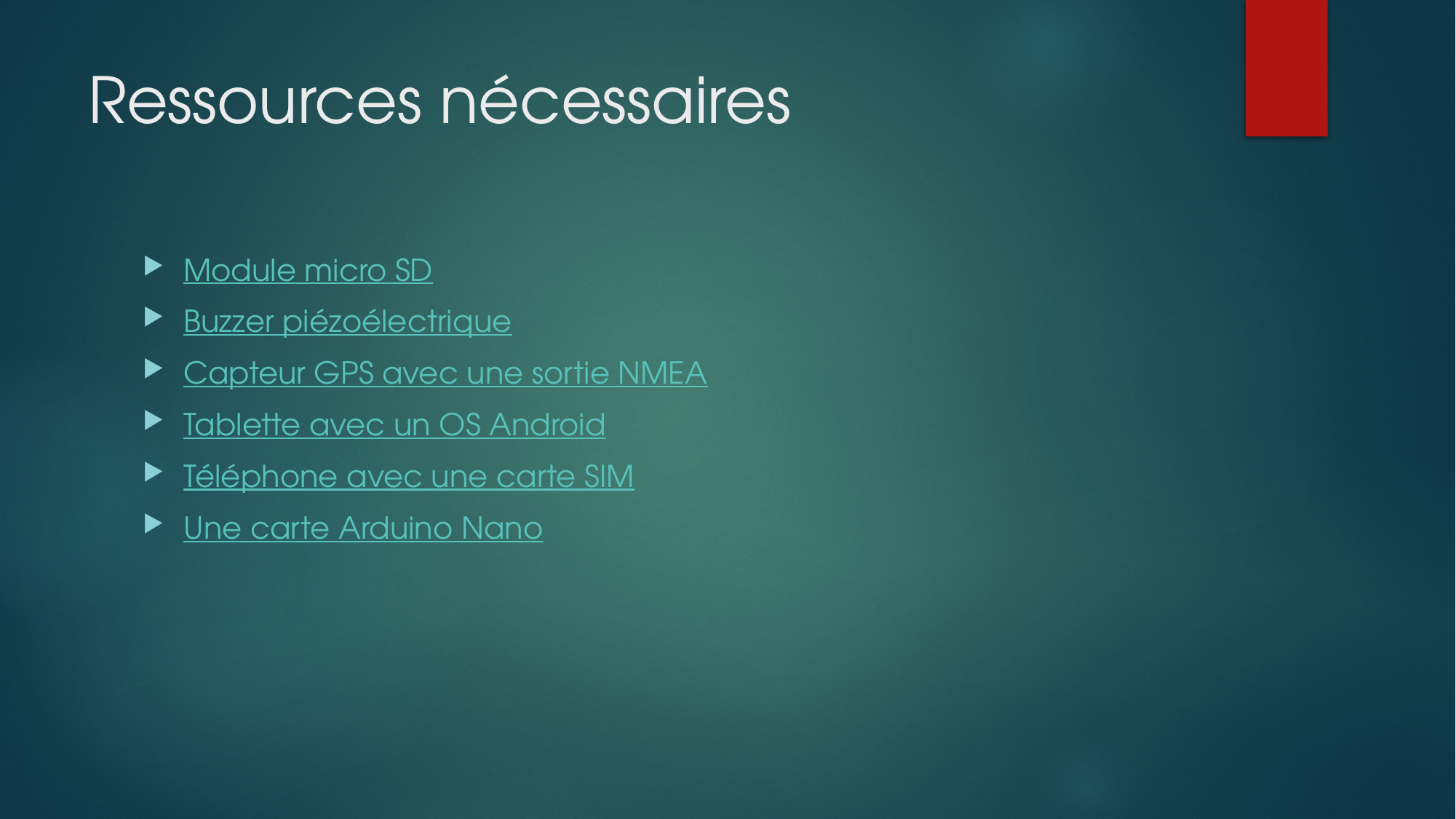

# Ressources nécessaires
Module micro SD
Buzzer piézoélectrique
Capteur GPS avec une sortie NMEA
Tablette avec un OS Android
Téléphone avec une carte SIM
Une carte Arduino Nano